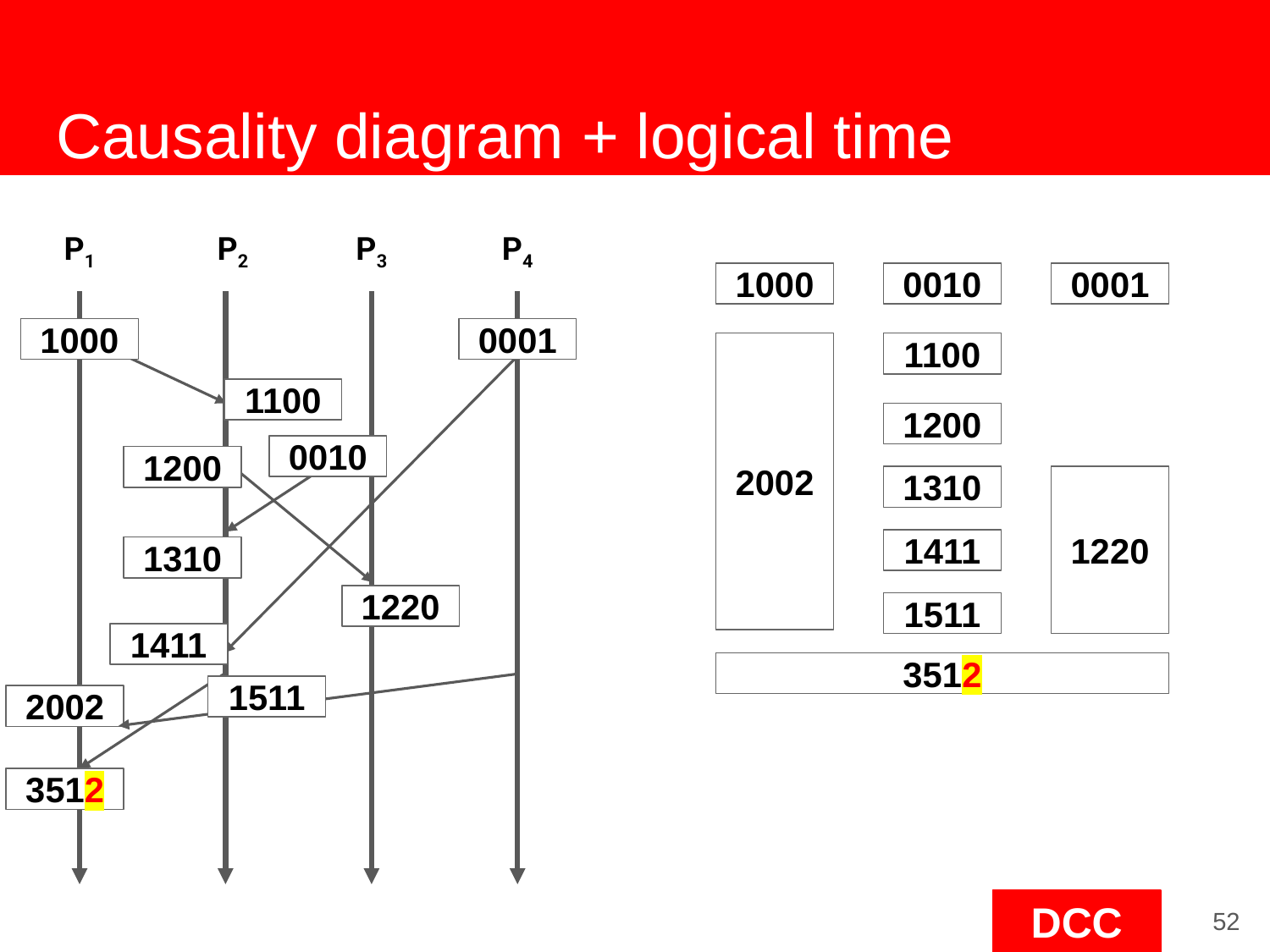

# Causality diagram + logical time

P3
P4
P1
P2
1000
0010
0001
1000
0001
1100
2002
1100
1200
0010
1200
1310
1220
1411
1310
1220
1511
1411
3512
1511
2002
3512
52